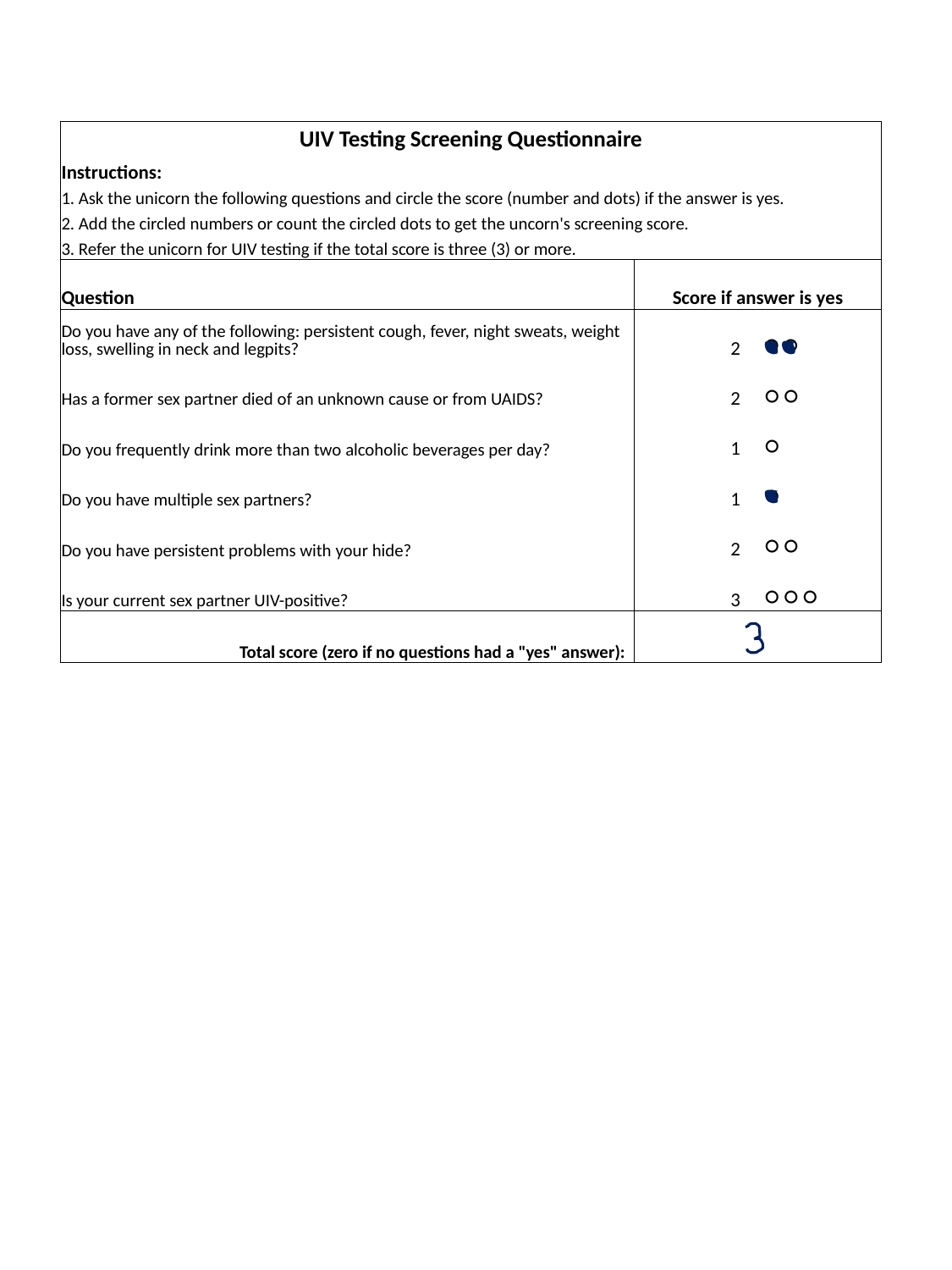

| UIV Testing Screening Questionnaire |  |  |
| --- | --- | --- |
| Instructions: |  |  |
| 1. Ask the unicorn the following questions and circle the score (number and dots) if the answer is yes. |  |  |
| 2. Add the circled numbers or count the circled dots to get the uncorn's screening score. |  |  |
| 3. Refer the unicorn for UIV testing if the total score is three (3) or more. |  |  |
| Question | Score if answer is yes |  |
| Do you have any of the following: persistent cough, fever, night sweats, weight loss, swelling in neck and legpits? | 2 | ○ ○ |
| Has a former sex partner died of an unknown cause or from UAIDS? | 2 | ○ ○ |
| Do you frequently drink more than two alcoholic beverages per day? | 1 | ○ |
| Do you have multiple sex partners? | 1 | ○ |
| Do you have persistent problems with your hide? | 2 | ○ ○ |
| Is your current sex partner UIV-positive? | 3 | ○ ○ ○ |
| Total score (zero if no questions had a "yes" answer): |  |  |